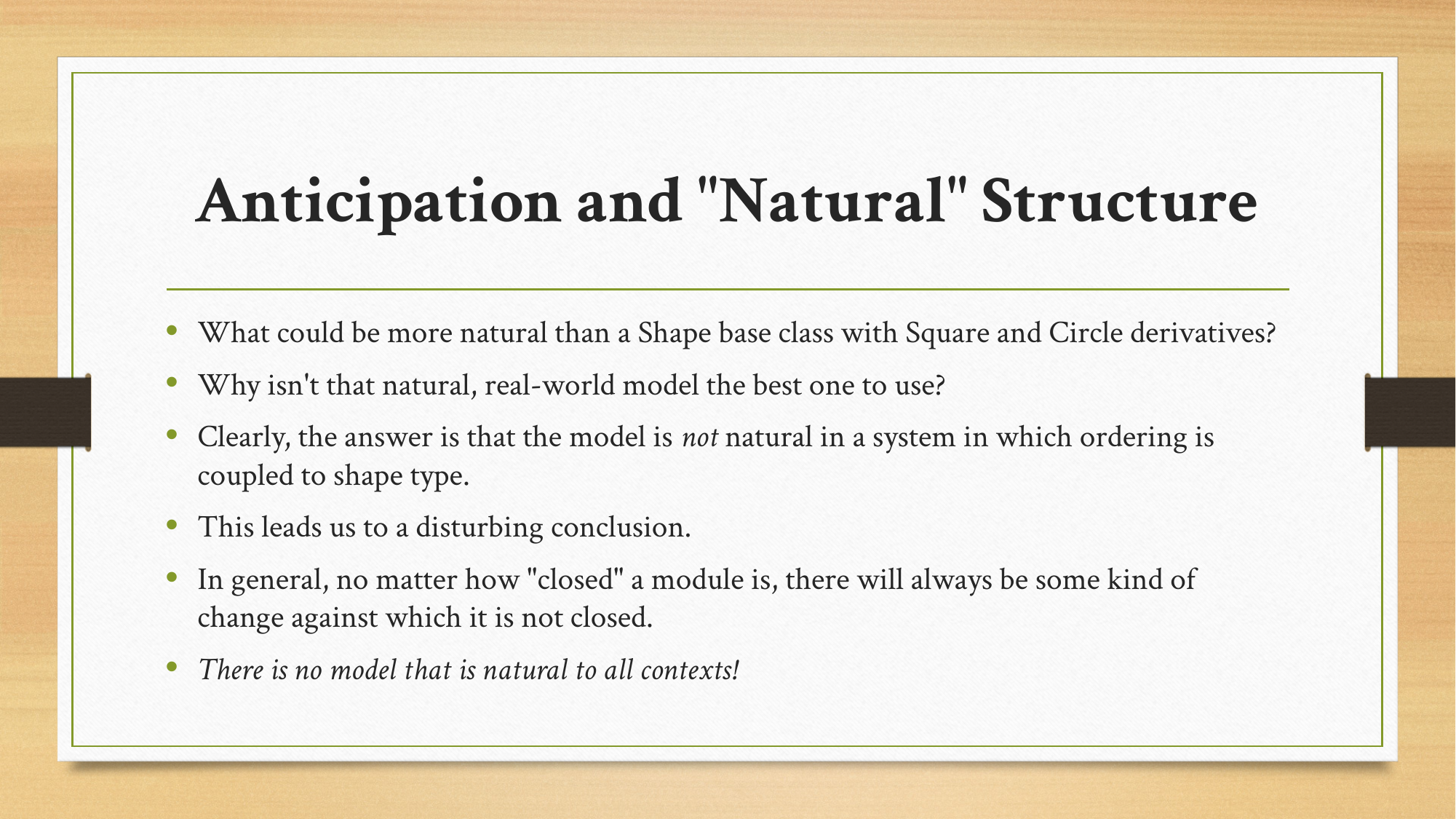

# Anticipation and "Natural" Structure
What could be more natural than a Shape base class with Square and Circle derivatives?
Why isn't that natural, real-world model the best one to use?
Clearly, the answer is that the model is not natural in a system in which ordering is coupled to shape type.
This leads us to a disturbing conclusion.
In general, no matter how "closed" a module is, there will always be some kind of change against which it is not closed.
There is no model that is natural to all contexts!